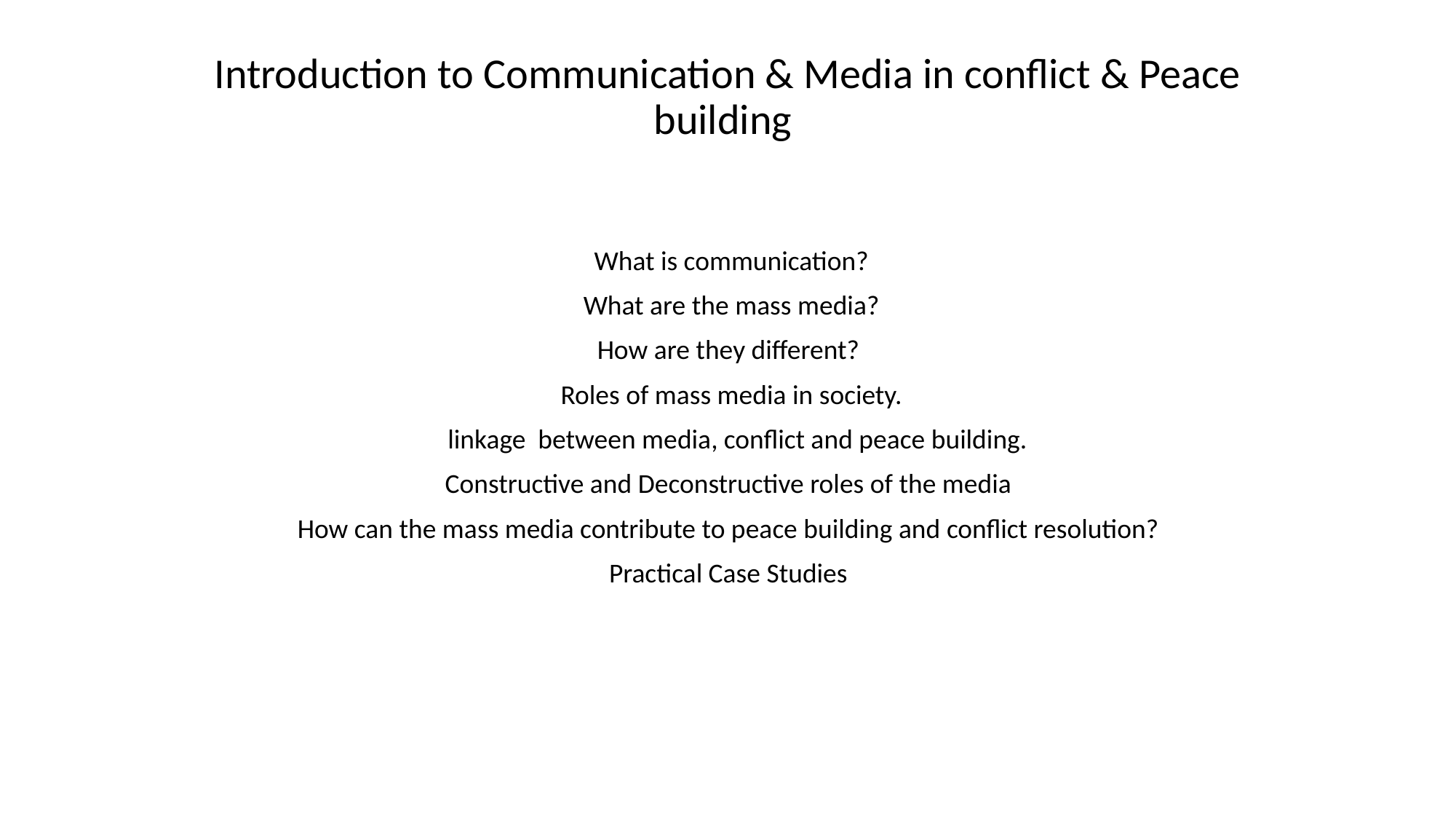

# Introduction to Communication & Media in conflict & Peace building

What is communication?
What are the mass media?
How are they different?
Roles of mass media in society.
  linkage  between media, conflict and peace building.
Constructive and Deconstructive roles of the media
How can the mass media contribute to peace building and conflict resolution?
Practical Case Studies